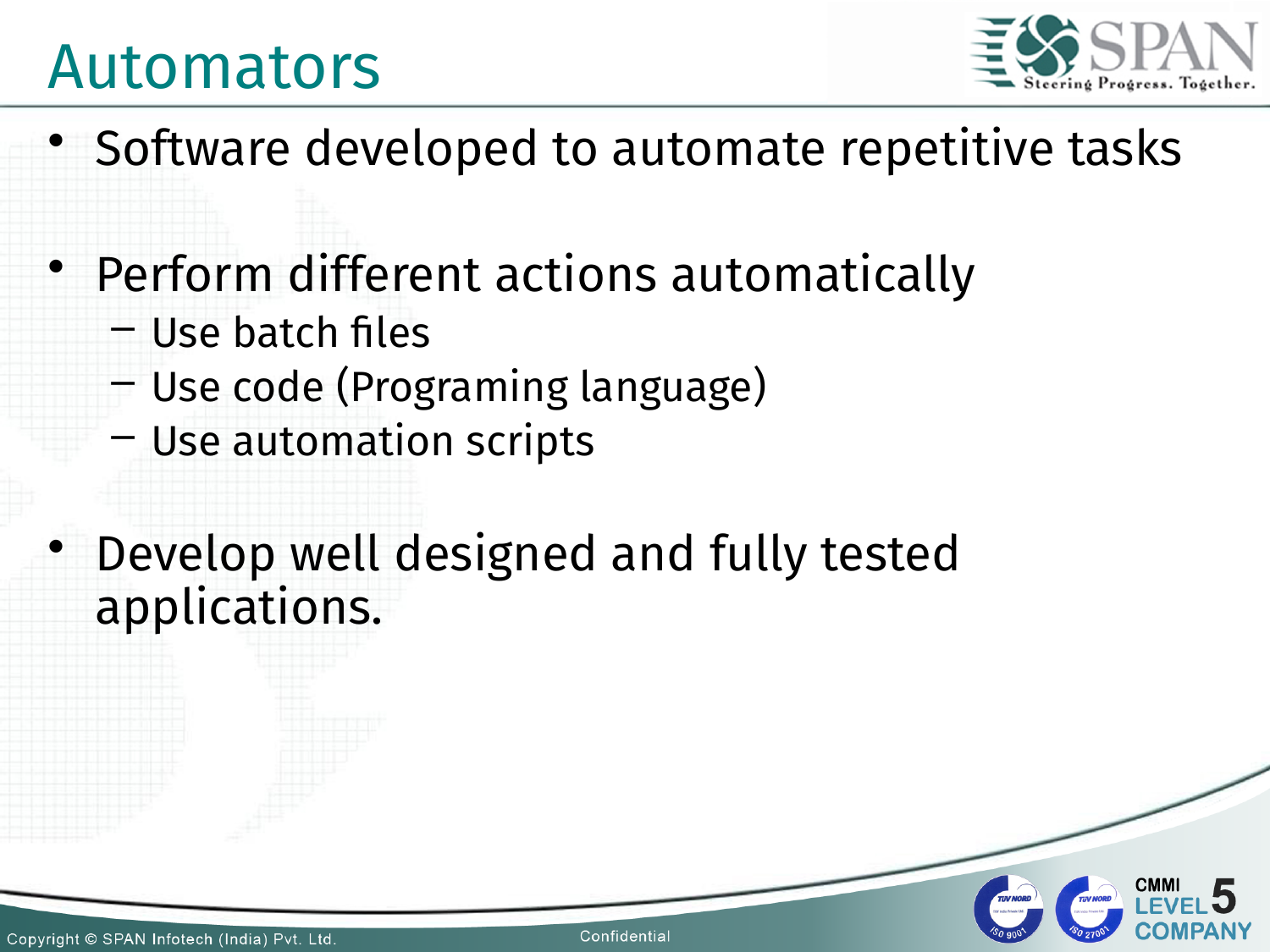

# Automators
Software developed to automate repetitive tasks

Perform different actions automatically
Use batch files
Use code (Programing language)
Use automation scripts

Develop well designed and fully tested applications.